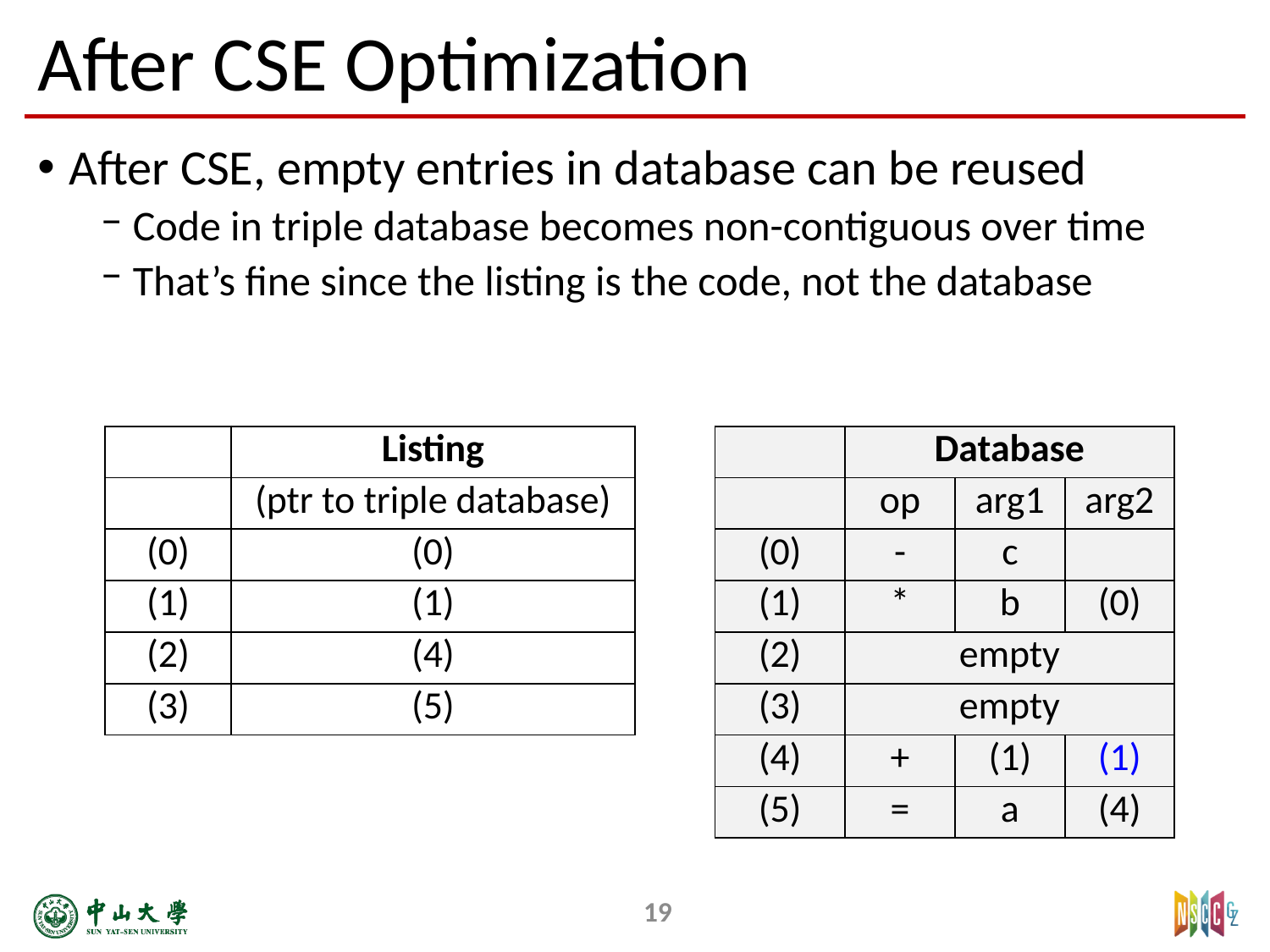

# After CSE Optimization
After CSE, empty entries in database can be reused
Code in triple database becomes non-contiguous over time ­
That’s fine since the listing is the code, not the database
|  | Listing |
| --- | --- |
|  | (ptr to triple database) |
| (0) | (0) |
| (1) | (1) |
| (2) | (4) |
| (3) | (5) |
|  | Database |  |  |
| --- | --- | --- | --- |
|  | op | arg1 | arg2 |
| (0) | - | c |  |
| (1) | \* | b | (0) |
| (2) | empty |  |  |
| (3) | empty |  |  |
| (4) | + | (1) | (1) |
| (5) | = | a | (4) |
19